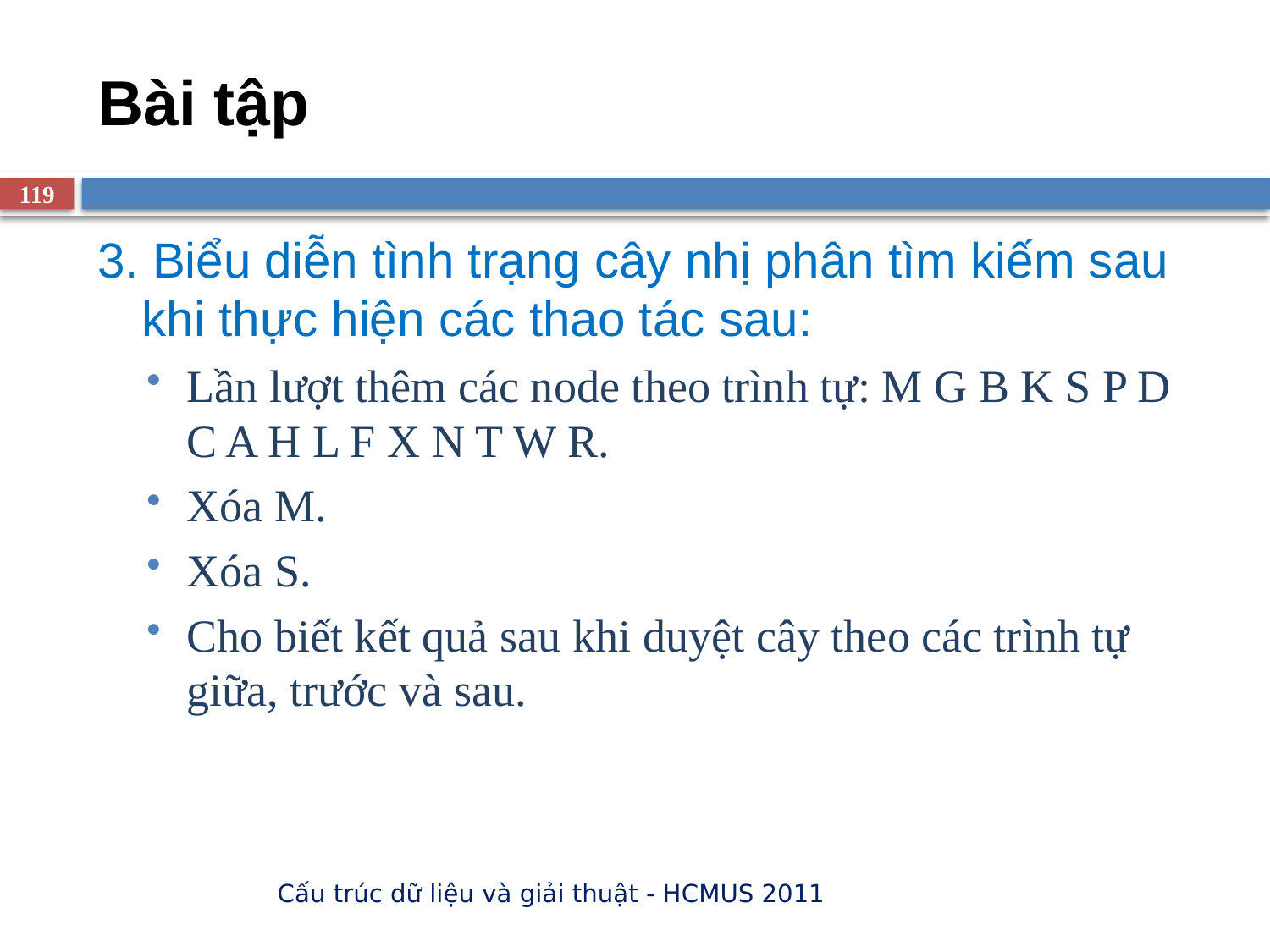

# Bài tập
119
3. Biểu diễn tình trạng cây nhị phân tìm kiếm sau khi thực hiện các thao tác sau:
Lần lượt thêm các node theo trình tự: M G B K S P D C A H L F X N T W R.
Xóa M.
Xóa S.
Cho biết kết quả sau khi duyệt cây theo các trình tự giữa, trước và sau.

Cấu trúc dữ liệu và giải thuật - HCMUS 2011